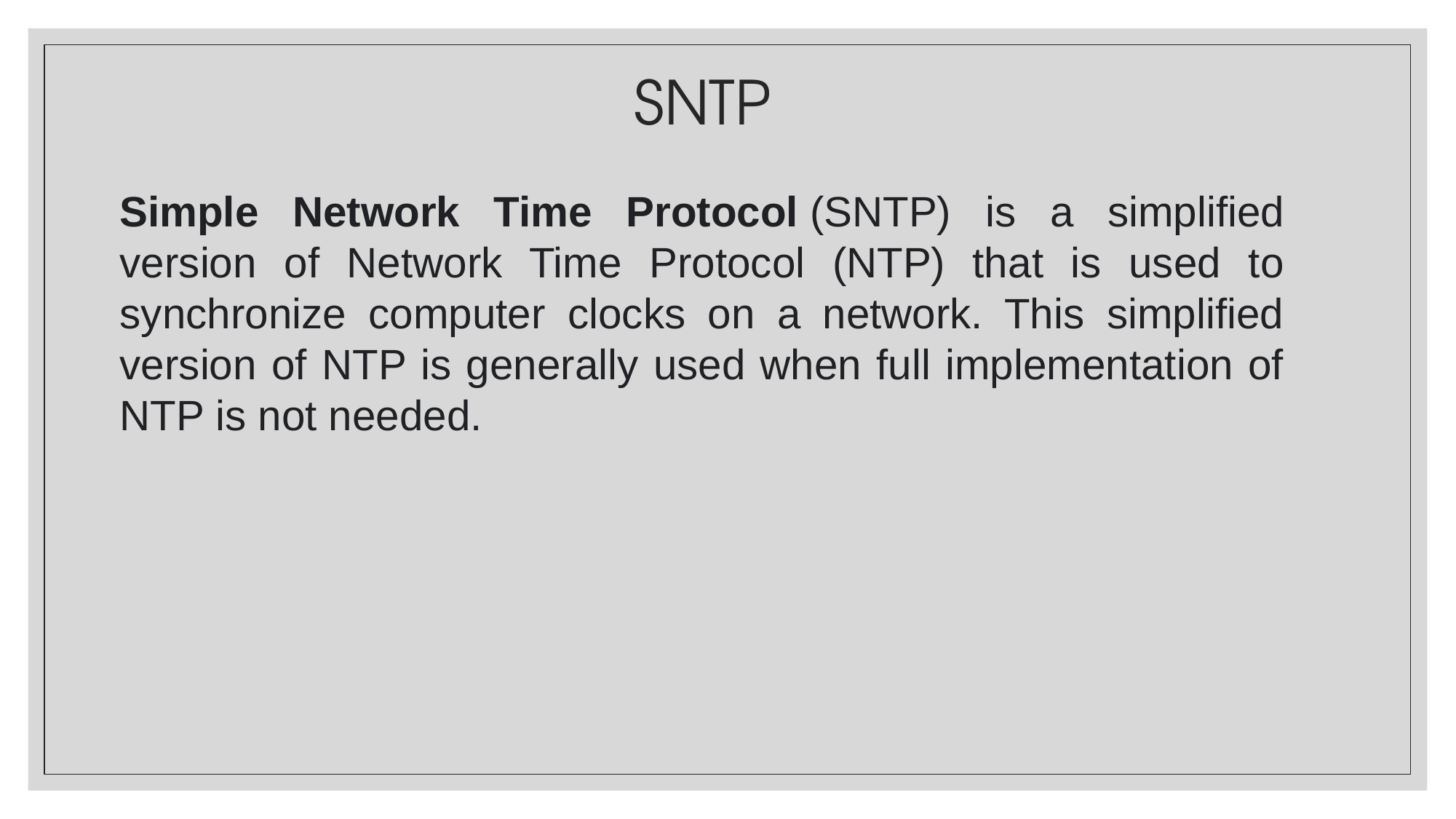

# SNTP
Simple Network Time Protocol (SNTP) is a simplified version of Network Time Protocol (NTP) that is used to synchronize computer clocks on a network. This simplified version of NTP is generally used when full implementation of NTP is not needed.